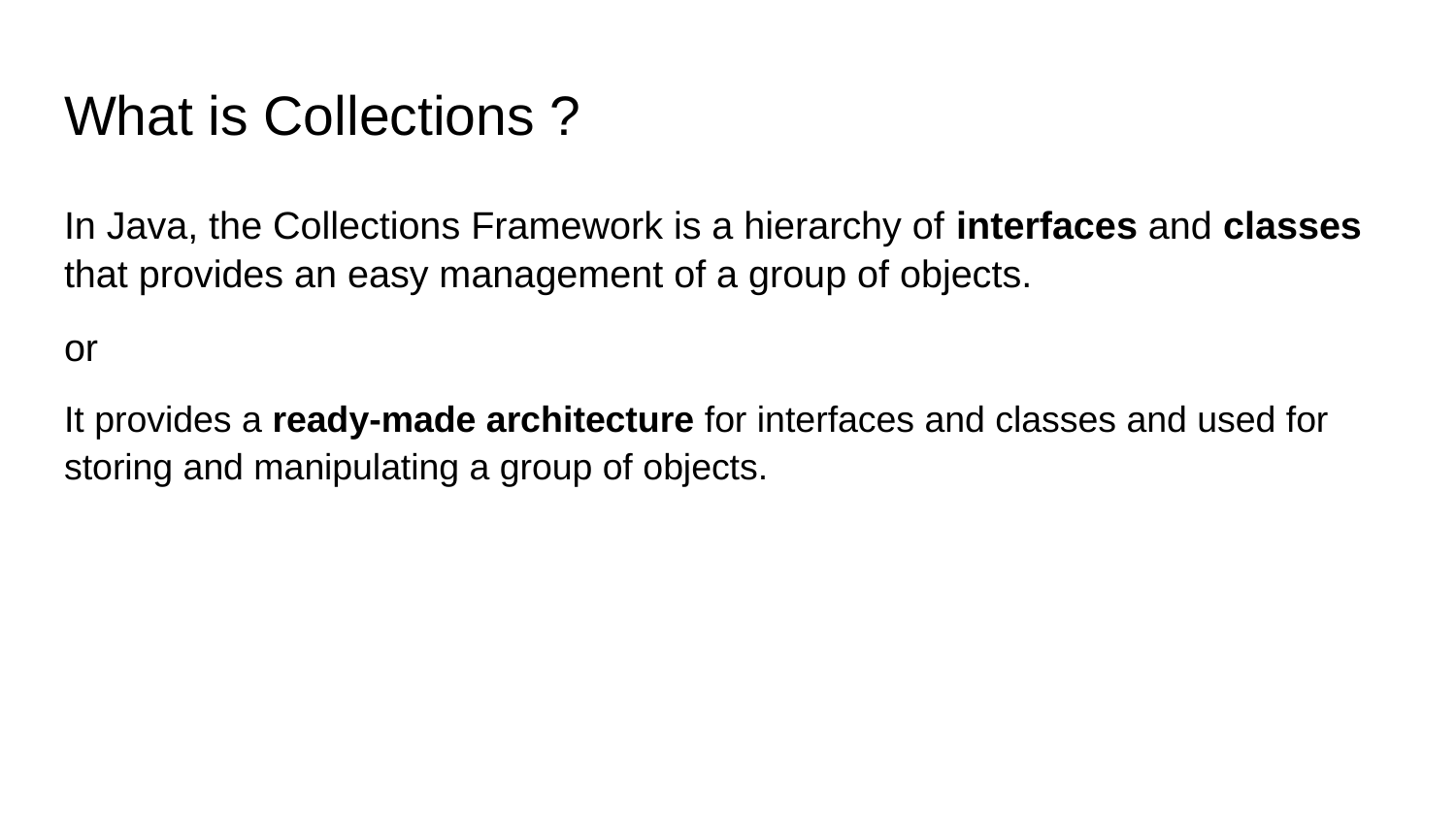

# What is Collections ?
In Java, the Collections Framework is a hierarchy of interfaces and classes that provides an easy management of a group of objects.
or
It provides a ready-made architecture for interfaces and classes and used for storing and manipulating a group of objects.